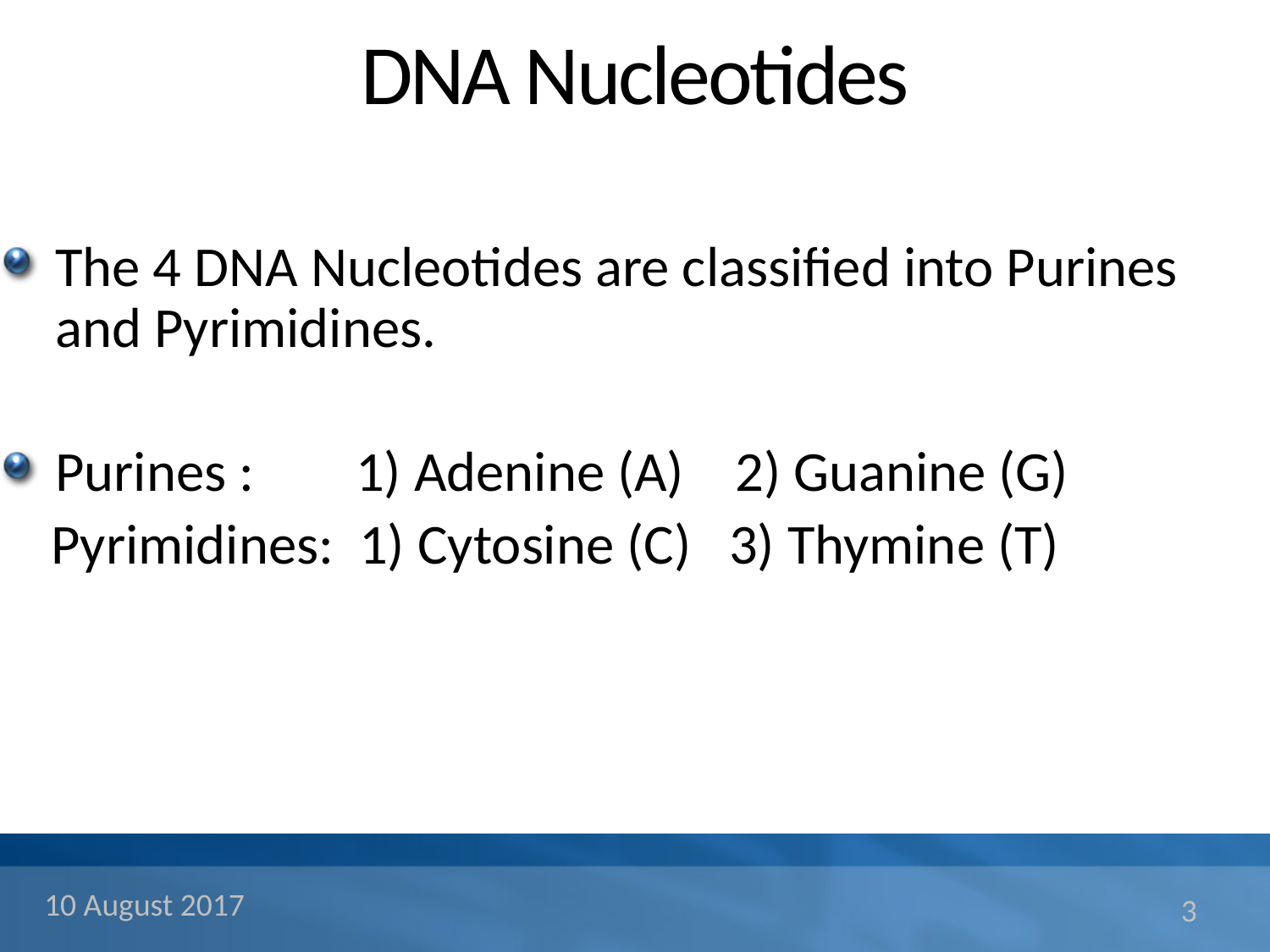

# DNA Nucleotides

The 4 DNA Nucleotides are classified into Purines and Pyrimidines.

Purines :        1) Adenine (A)    2) Guanine (G)
    Pyrimidines:  1) Cytosine (C)   3) Thymine (T)